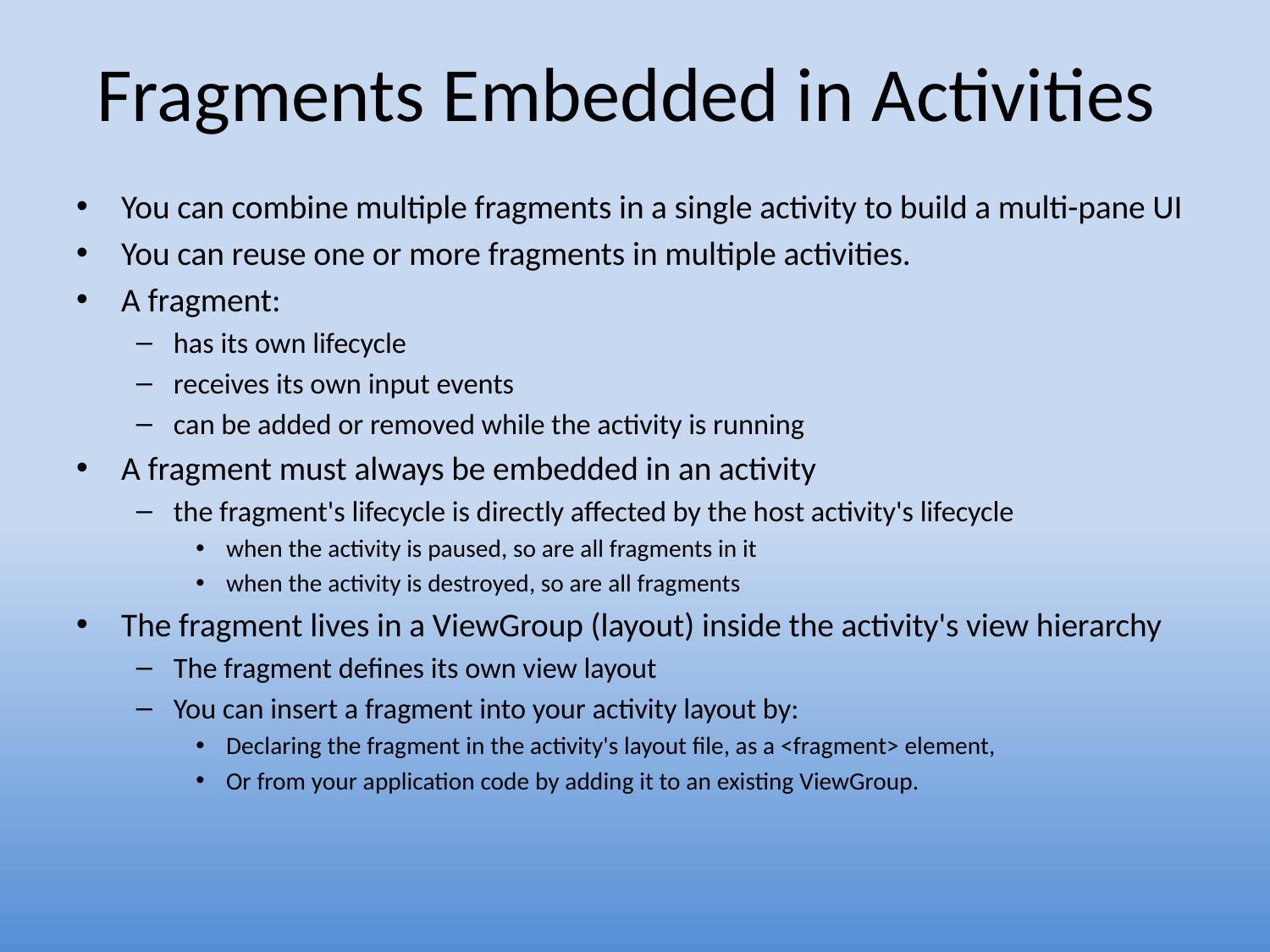

# Fragments Embedded in Activities
You can combine multiple fragments in a single activity to build a multi-pane UI
You can reuse one or more fragments in multiple activities.
A fragment:
has its own lifecycle
receives its own input events
can be added or removed while the activity is running
A fragment must always be embedded in an activity
the fragment's lifecycle is directly affected by the host activity's lifecycle
when the activity is paused, so are all fragments in it
when the activity is destroyed, so are all fragments
The fragment lives in a ViewGroup (layout) inside the activity's view hierarchy
The fragment defines its own view layout
You can insert a fragment into your activity layout by:
Declaring the fragment in the activity's layout file, as a <fragment> element,
Or from your application code by adding it to an existing ViewGroup.